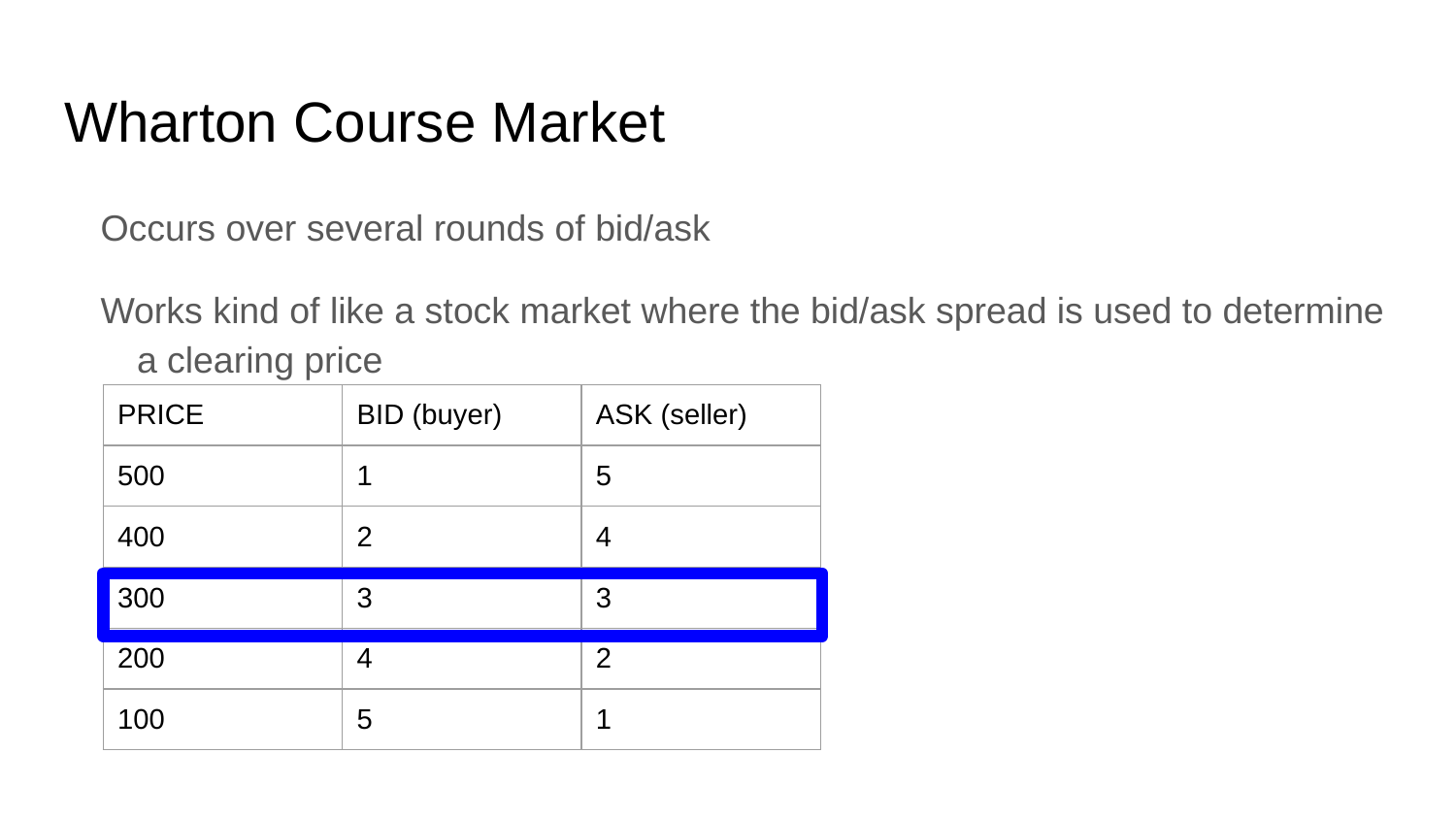

# Wharton Course Market
Occurs over several rounds of bid/ask
Works kind of like a stock market where the bid/ask spread is used to determine a clearing price
| PRICE | BID (buyer) | ASK (seller) |
| --- | --- | --- |
| 500 | 1 | 5 |
| 400 | 2 | 4 |
| 300 | 3 | 3 |
| 200 | 4 | 2 |
| 100 | 5 | 1 |